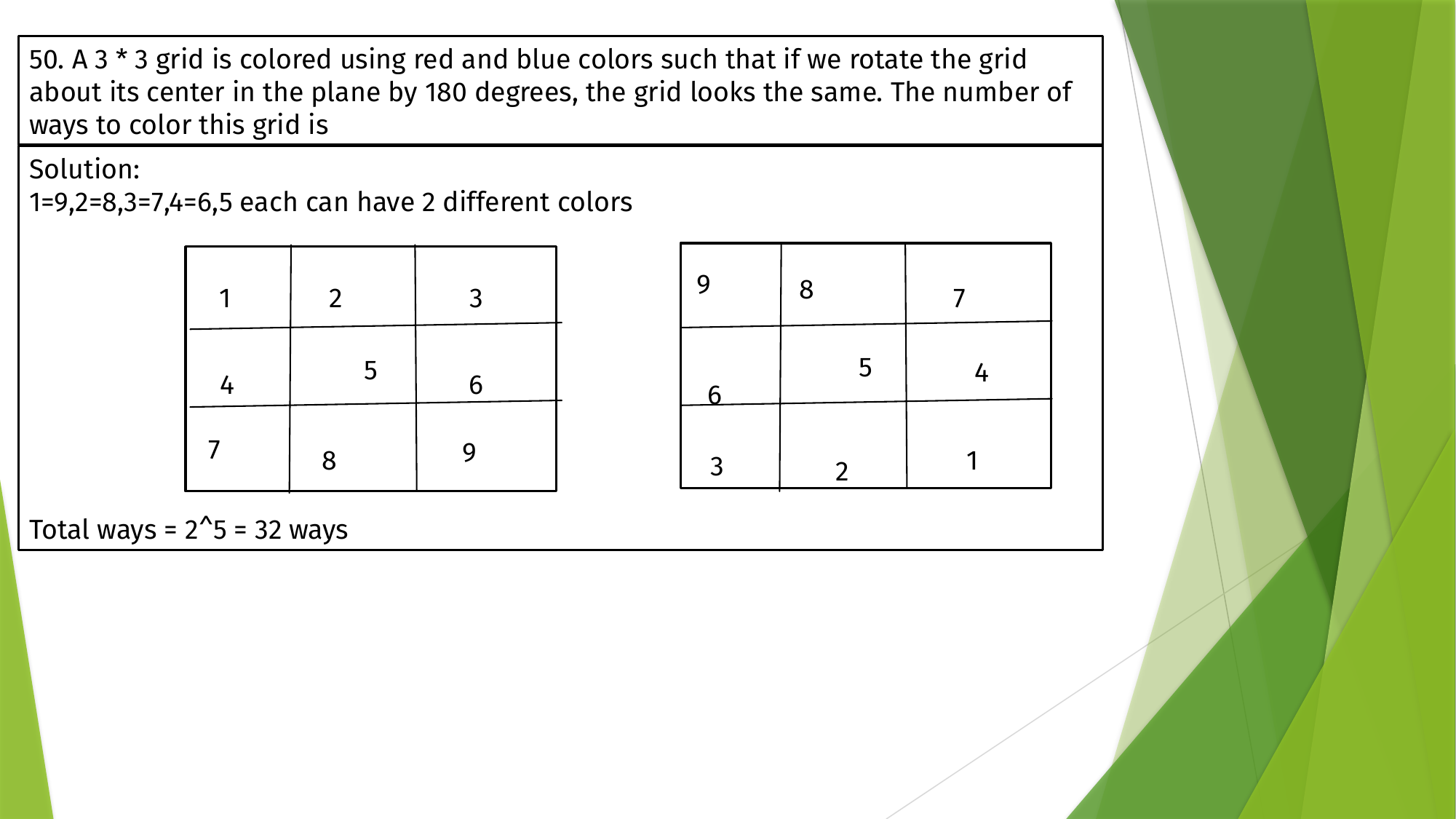

50. A 3 * 3 grid is colored using red and blue colors such that if we rotate the grid about its center in the plane by 180 degrees, the grid looks the same. The number of ways to color this grid is
Solution:
1=9,2=8,3=7,4=6,5 each can have 2 different colors

Total ways = 2^5 = 32 ways
5
5
9
8
1
2
3
7
4
4
6
6
7
9
8
1
3
2